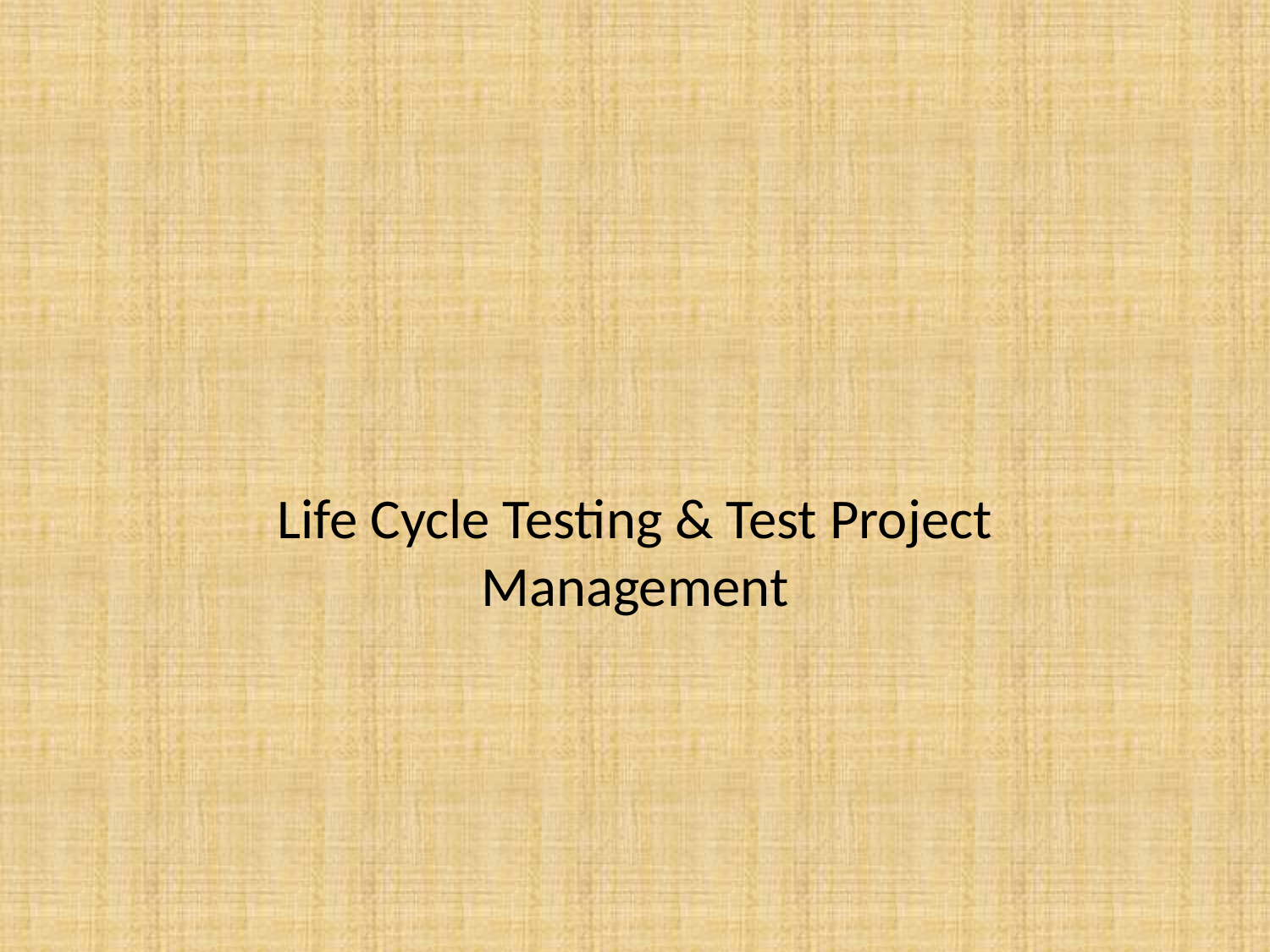

#
Life Cycle Testing & Test Project Management